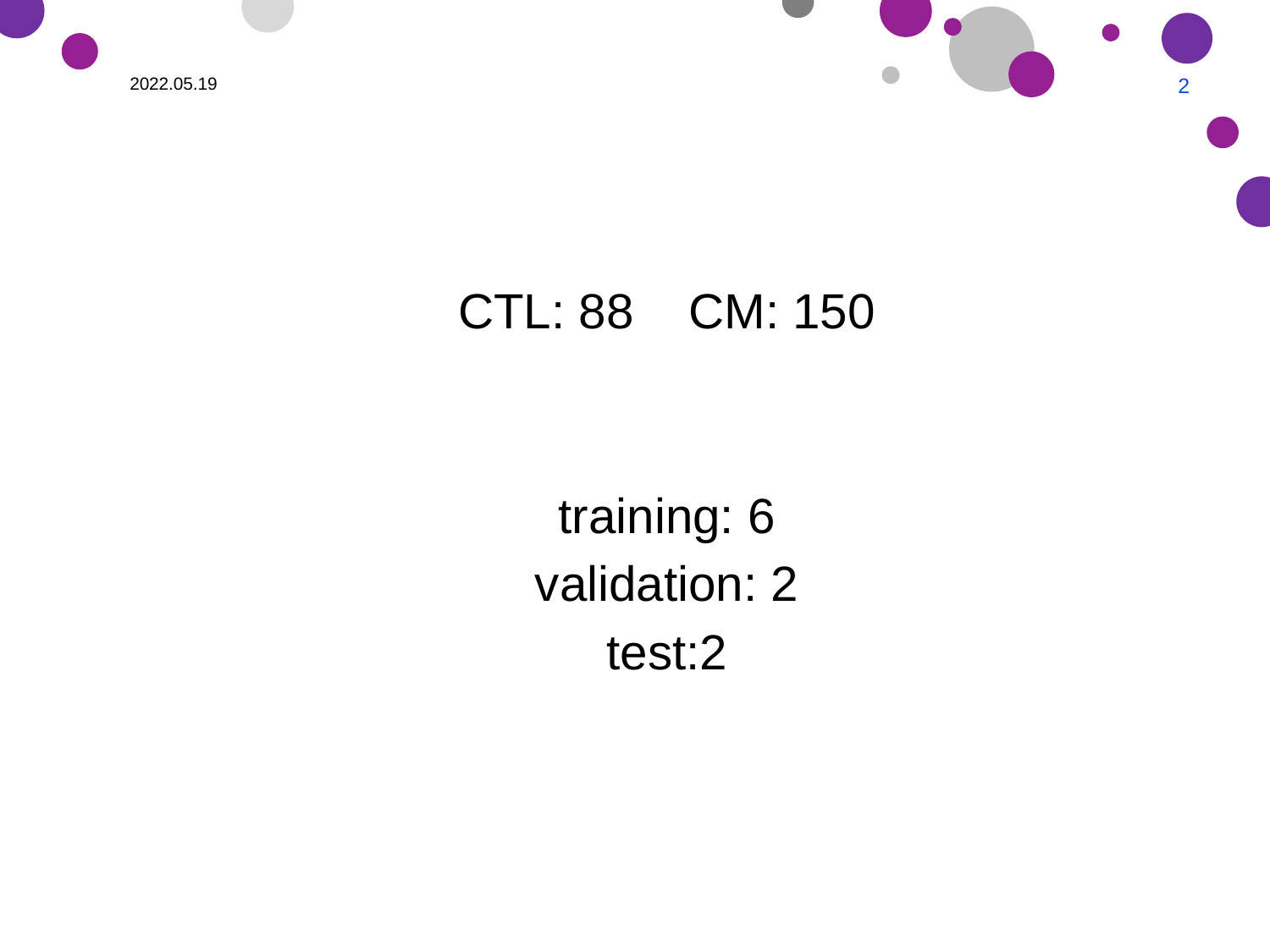

2022.05.19
# CTL: 88    CM: 150 training: 6 validation: 2 test:2